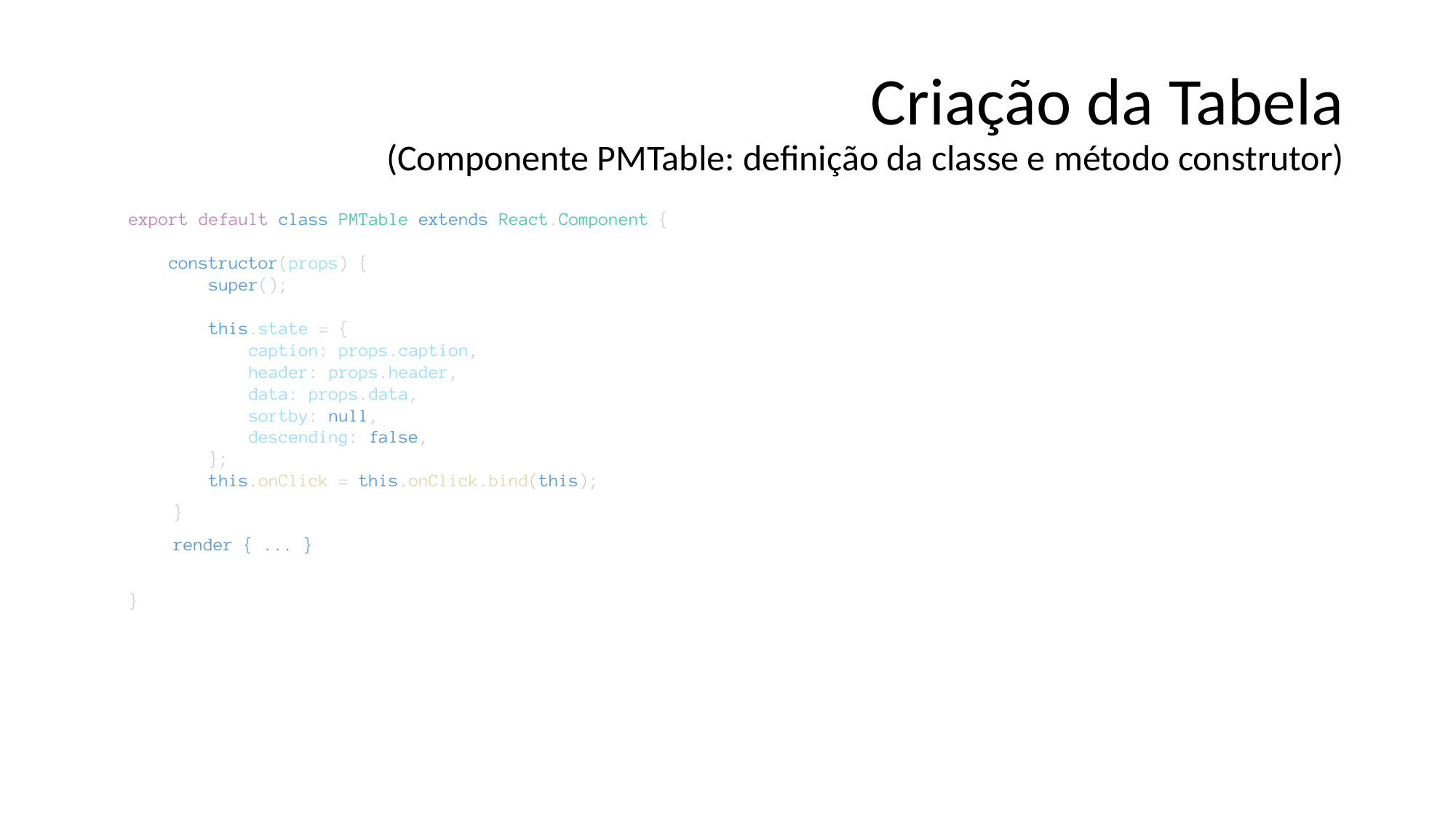

# Criação da Tabela (Componente PMTable: definição da classe e método construtor)
export default class PMTable extends React.Component {
    constructor(props) {
        super();
        this.state = {
            caption: props.caption,
            header: props.header,
            data: props.data,
            sortby: null,
            descending: false,
        };
        this.onClick = this.onClick.bind(this);
   }
   render { ... }

}